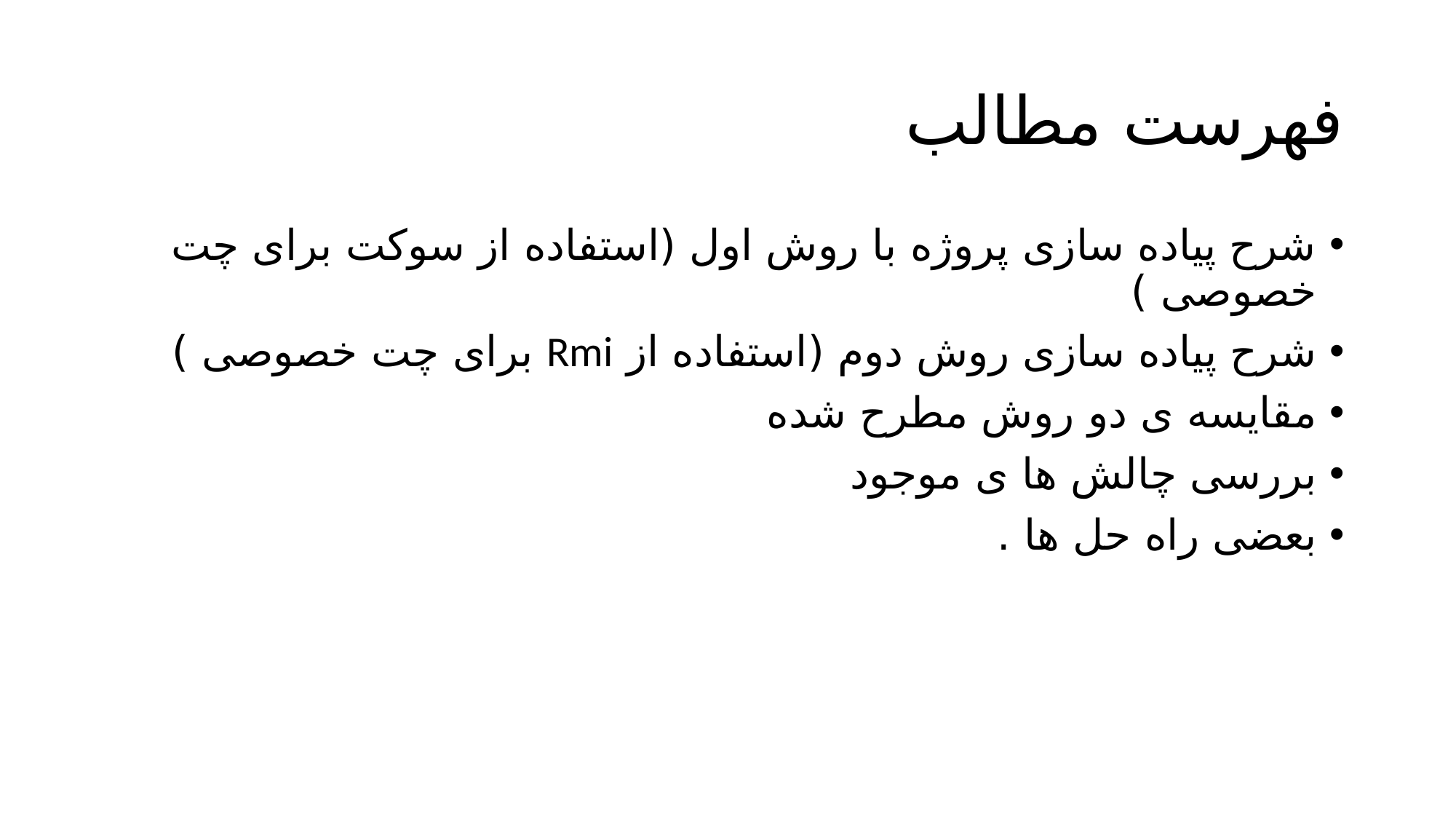

# فهرست مطالب
شرح پیاده سازی پروژه با روش اول (استفاده از سوکت برای چت خصوصی )
شرح پیاده سازی روش دوم (استفاده از Rmi برای چت خصوصی )
مقایسه ی دو روش مطرح شده
بررسی چالش ها ی موجود
بعضی راه حل ها .